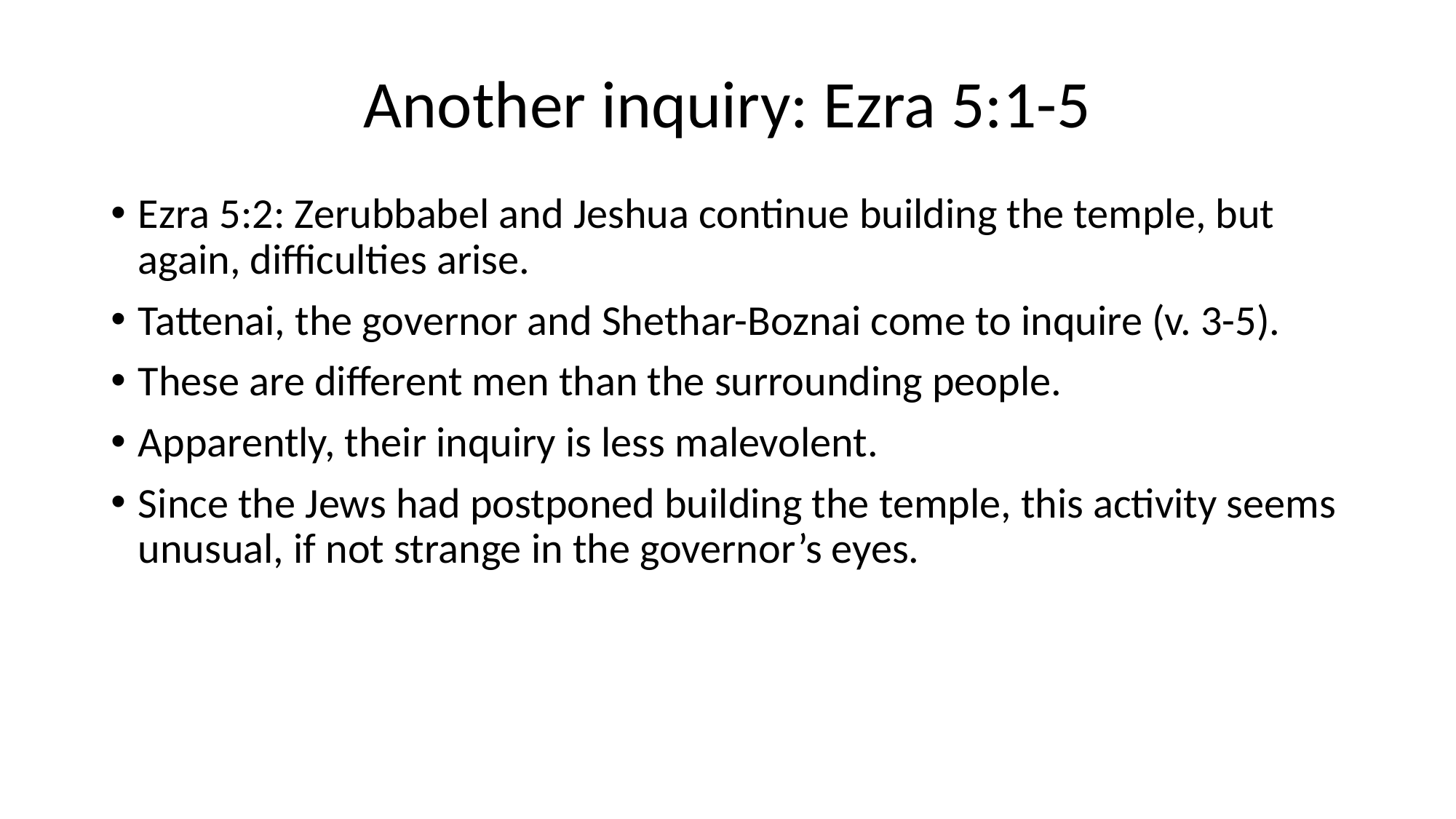

# Another inquiry: Ezra 5:1-5
Ezra 5:2: Zerubbabel and Jeshua continue building the temple, but again, difficulties arise.
Tattenai, the governor and Shethar-Boznai come to inquire (v. 3-5).
These are different men than the surrounding people.
Apparently, their inquiry is less malevolent.
Since the Jews had postponed building the temple, this activity seems unusual, if not strange in the governor’s eyes.